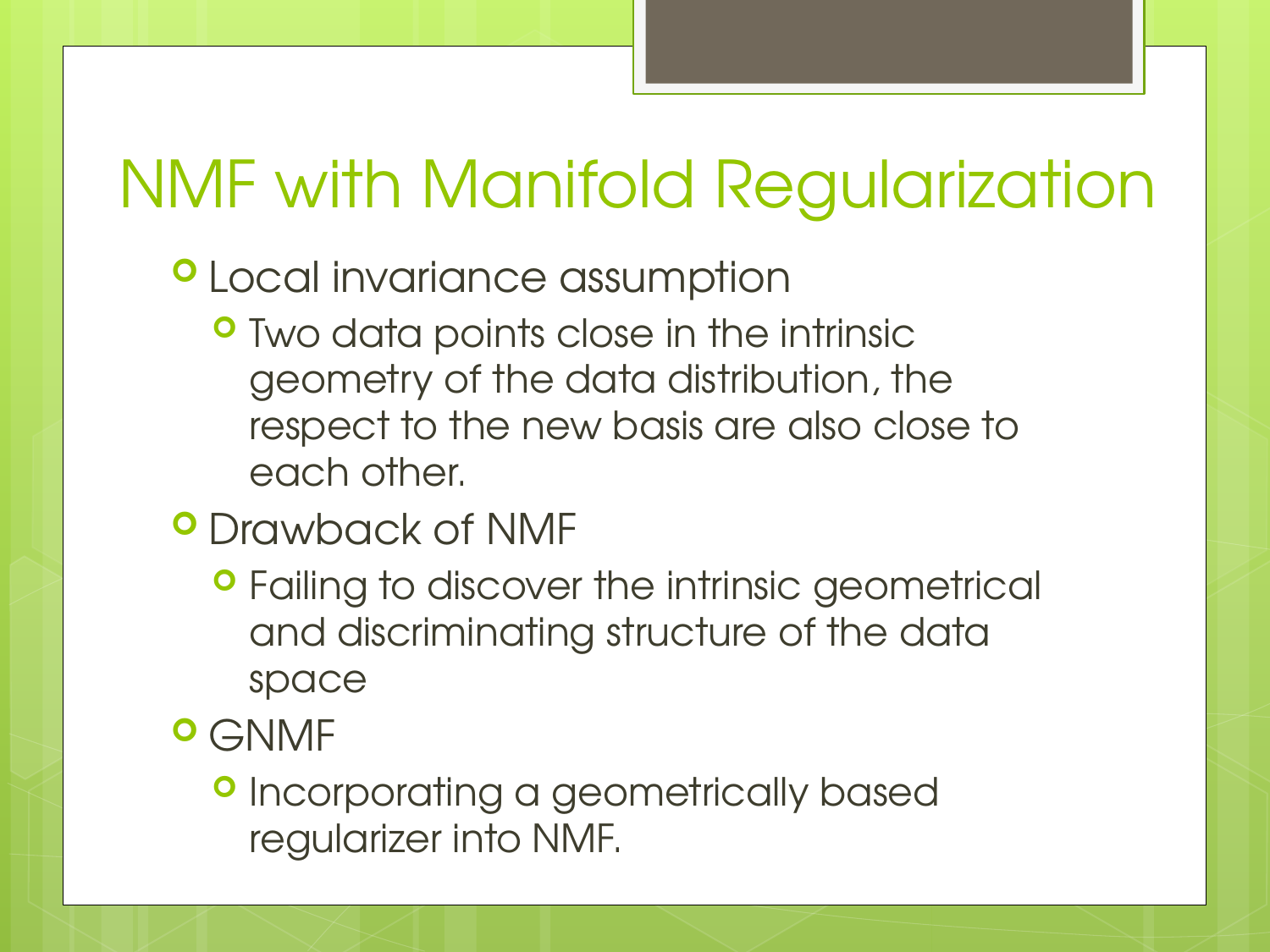

# NMF with Manifold Regularization
Local invariance assumption
Two data points close in the intrinsic geometry of the data distribution, the respect to the new basis are also close to each other.
Drawback of NMF
Failing to discover the intrinsic geometrical and discriminating structure of the data space
GNMF
Incorporating a geometrically based regularizer into NMF.